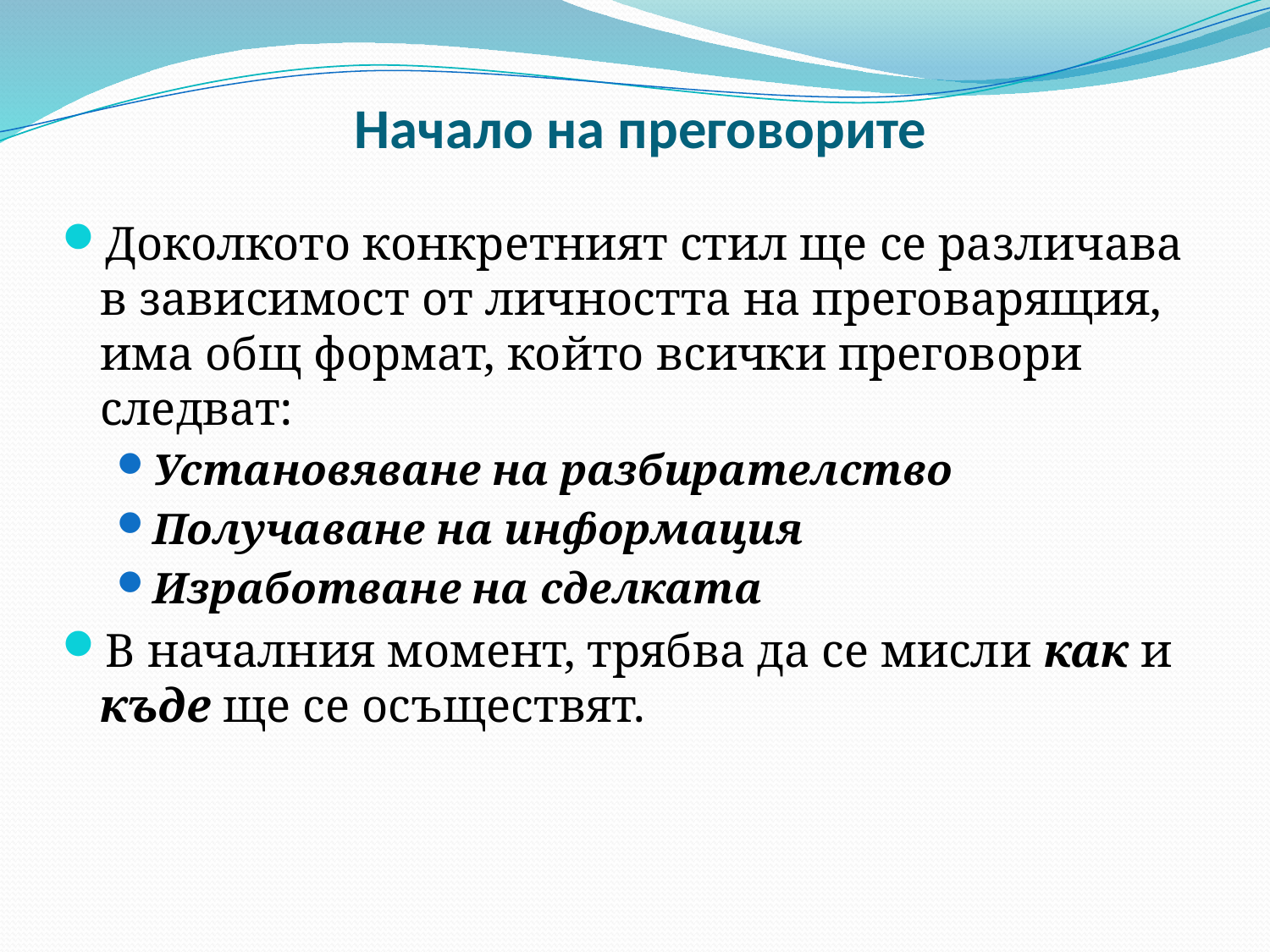

# Начало на преговорите
Доколкото конкретният стил ще се различава в зависимост от личността на преговарящия, има общ формат, който всички преговори следват:
Установяване на разбирателство
Получаване на информация
Изработване на сделката
В началния момент, трябва да се мисли как и къде ще се осъществят.